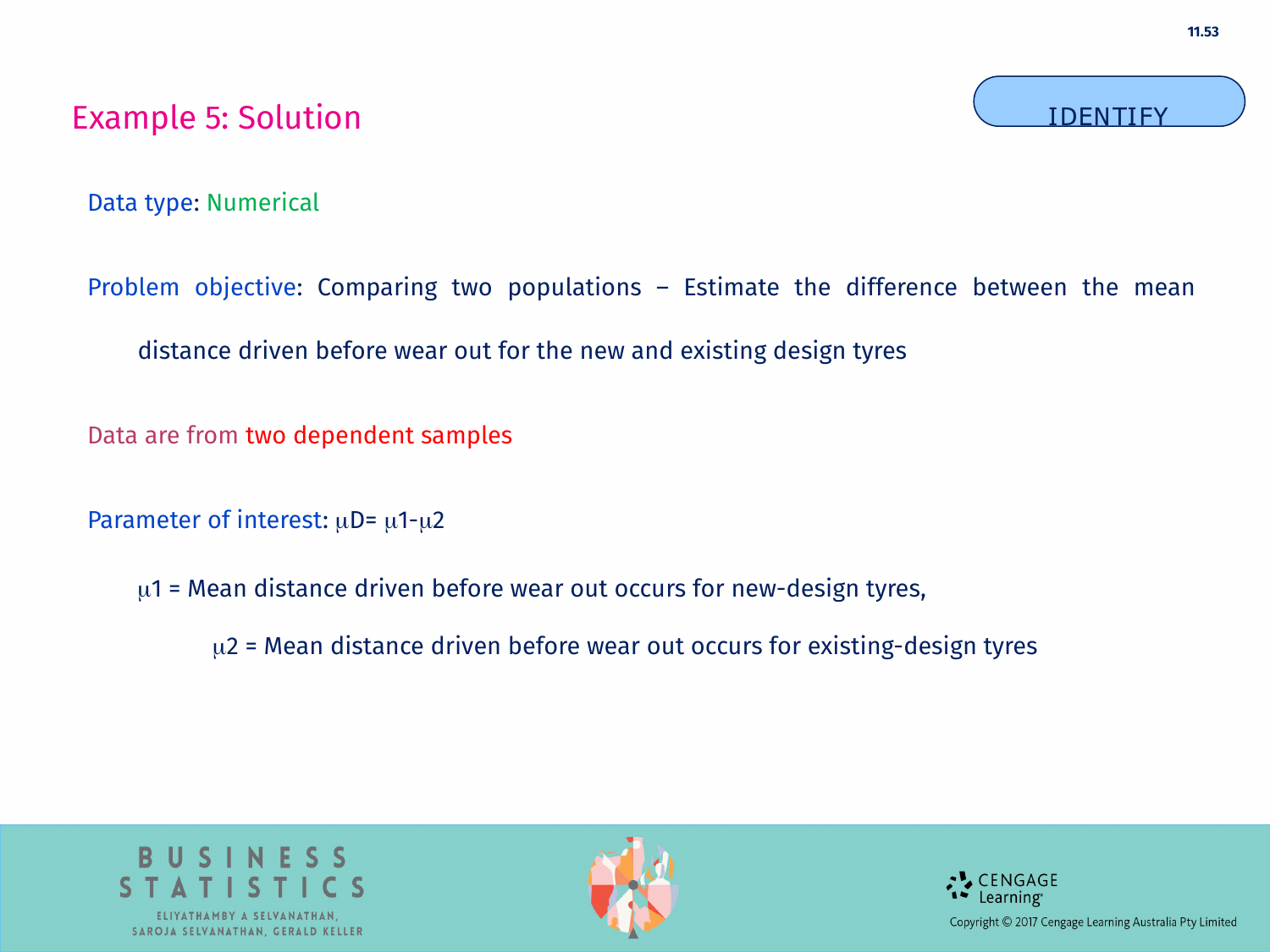

11.53
Example 5: Solution
IDENTIFY
Data type: Numerical
Problem objective: Comparing two populations – Estimate the difference between the mean distance driven before wear out for the new and existing design tyres
Data are from two dependent samples
Parameter of interest: μD= μ1-μ2
μ1 = Mean distance driven before wear out occurs for new-design tyres,
	μ2 = Mean distance driven before wear out occurs for existing-design tyres